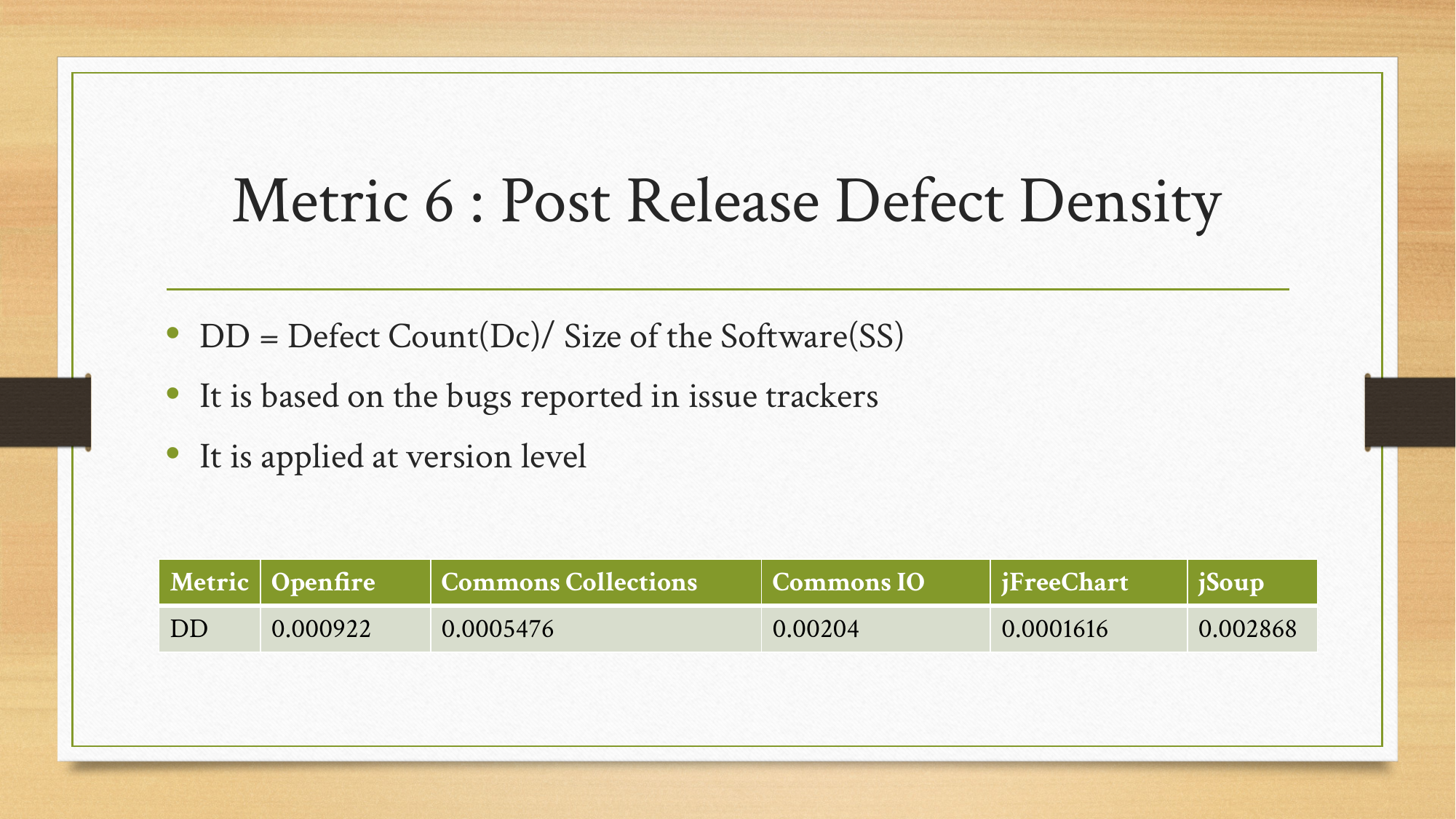

# Metric 6 : Post Release Defect Density
DD = Defect Count(Dc)/ Size of the Software(SS)
It is based on the bugs reported in issue trackers
It is applied at version level
| Metric | Openfire | Commons Collections | Commons IO | jFreeChart | jSoup |
| --- | --- | --- | --- | --- | --- |
| DD | 0.000922 | 0.0005476 | 0.00204 | 0.0001616 | 0.002868 |